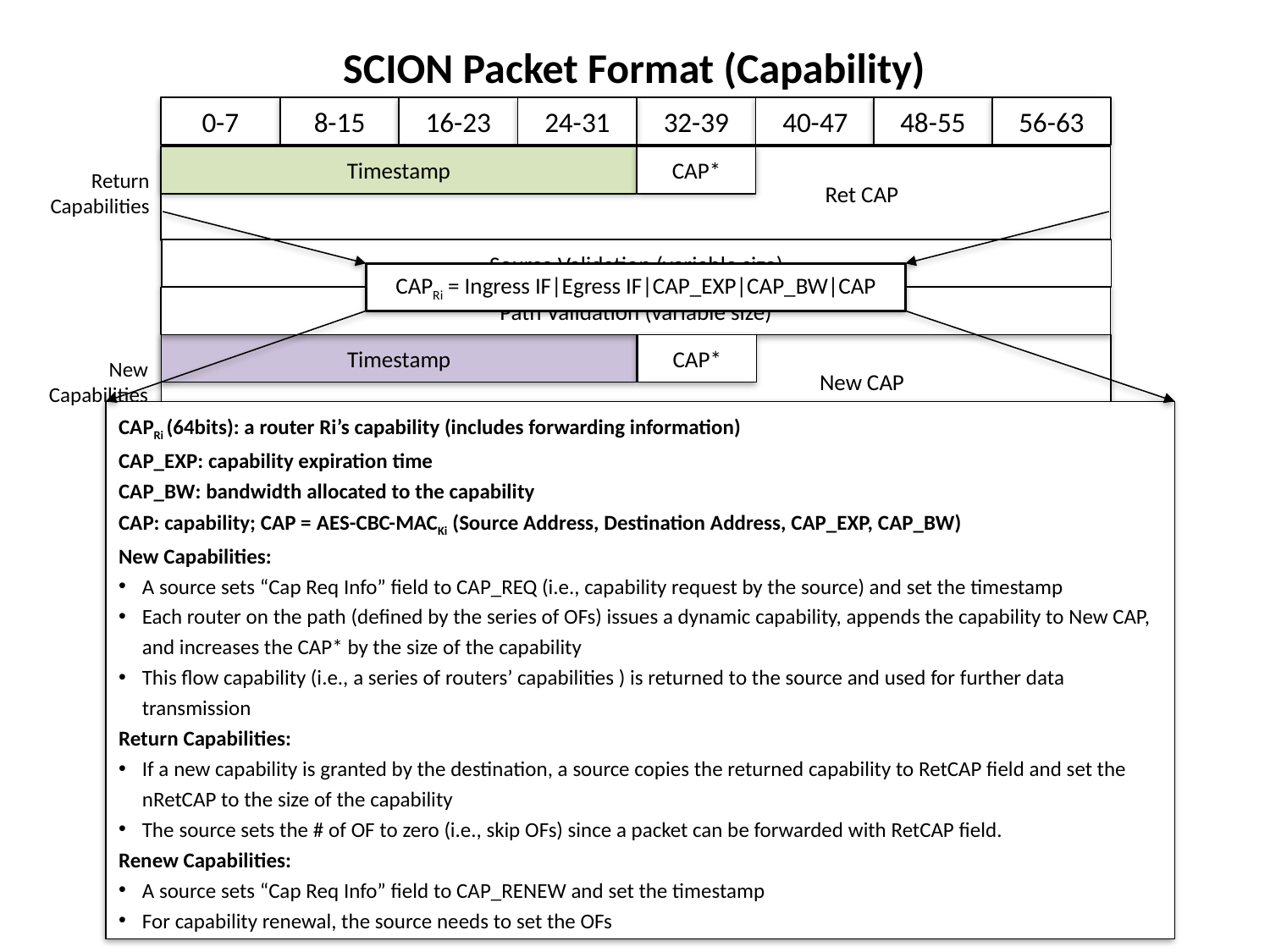

SCION Packet Format (Capability)
0-7
8-15
16-23
24-31
32-39
40-47
48-55
56-63
                                                                                         Ret CAP
Timestamp
CAP*
Return
Capabilities
Source Validation (variable size)
CAPRi = Ingress IF|Egress IF|CAP_EXP|CAP_BW|CAP
Path Validation (variable size)
                                                                                         New CAP
Timestamp
CAP*
New
Capabilities
CAPRi (64bits): a router Ri’s capability (includes forwarding information)
CAP_EXP: capability expiration time
CAP_BW: bandwidth allocated to the capability
CAP: capability; CAP = AES-CBC-MACKi (Source Address, Destination Address, CAP_EXP, CAP_BW)
New Capabilities:
A source sets “Cap Req Info” field to CAP_REQ (i.e., capability request by the source) and set the timestamp
Each router on the path (defined by the series of OFs) issues a dynamic capability, appends the capability to New CAP, and increases the CAP* by the size of the capability
This flow capability (i.e., a series of routers’ capabilities ) is returned to the source and used for further data transmission
Return Capabilities:
If a new capability is granted by the destination, a source copies the returned capability to RetCAP field and set the nRetCAP to the size of the capability
The source sets the # of OF to zero (i.e., skip OFs) since a packet can be forwarded with RetCAP field.
Renew Capabilities:
A source sets “Cap Req Info” field to CAP_RENEW and set the timestamp
For capability renewal, the source needs to set the OFs